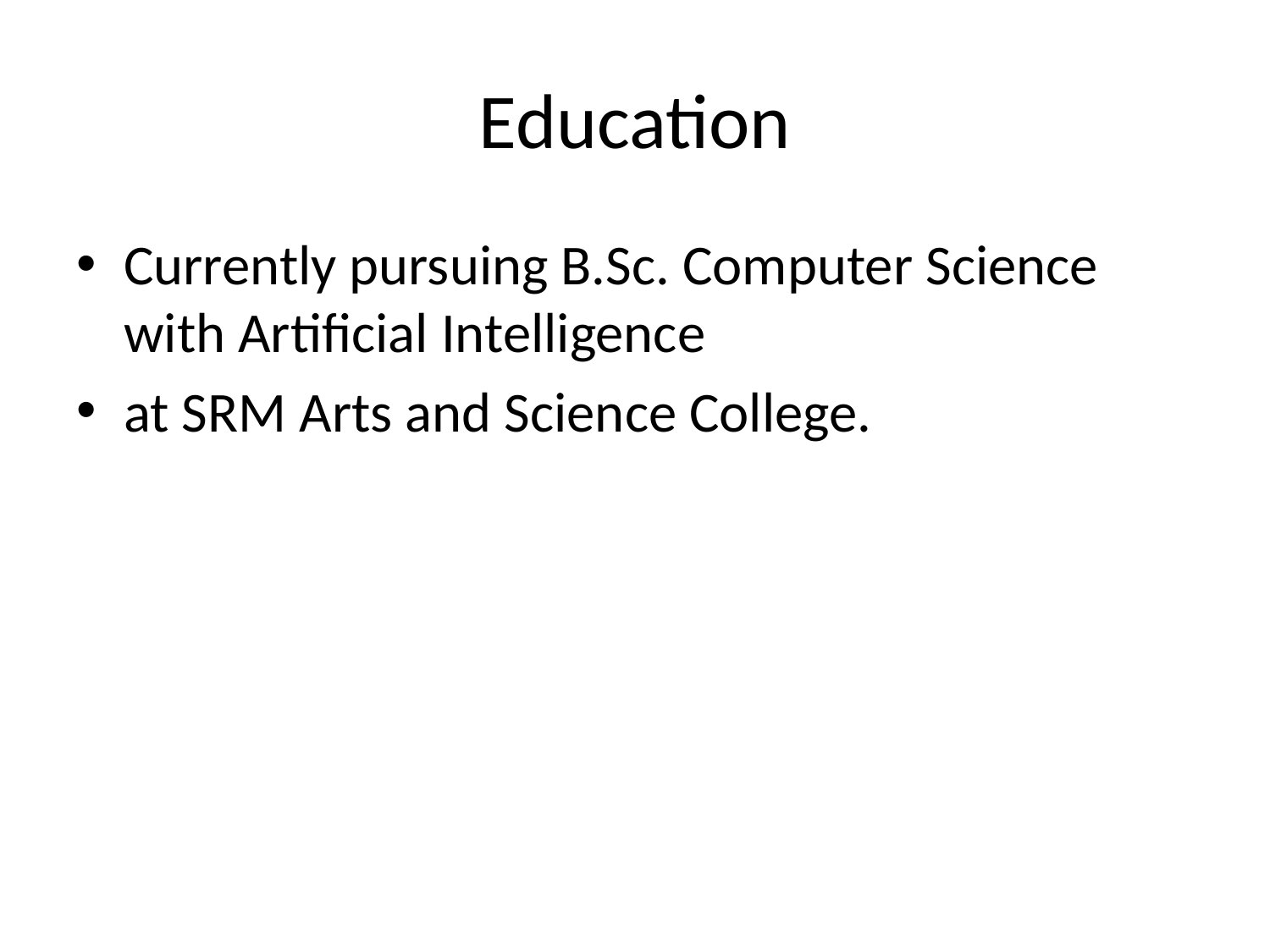

# Education
Currently pursuing B.Sc. Computer Science with Artificial Intelligence
at SRM Arts and Science College.